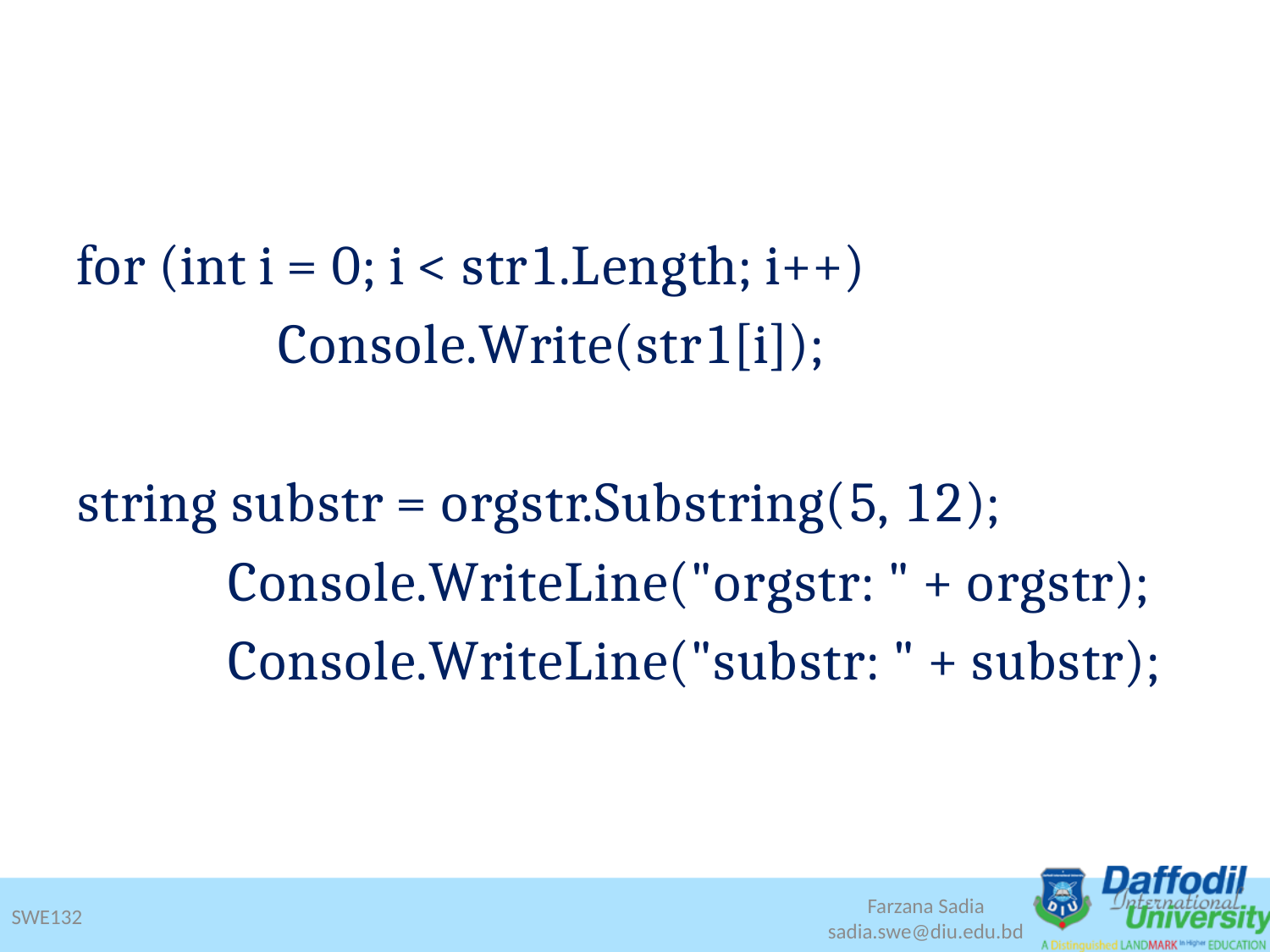

for (int i = 0; i < str1.Length; i++)
                Console.Write(str1[i]);

string substr = orgstr.Substring(5, 12);
            Console.WriteLine("orgstr: " + orgstr);
            Console.WriteLine("substr: " + substr);